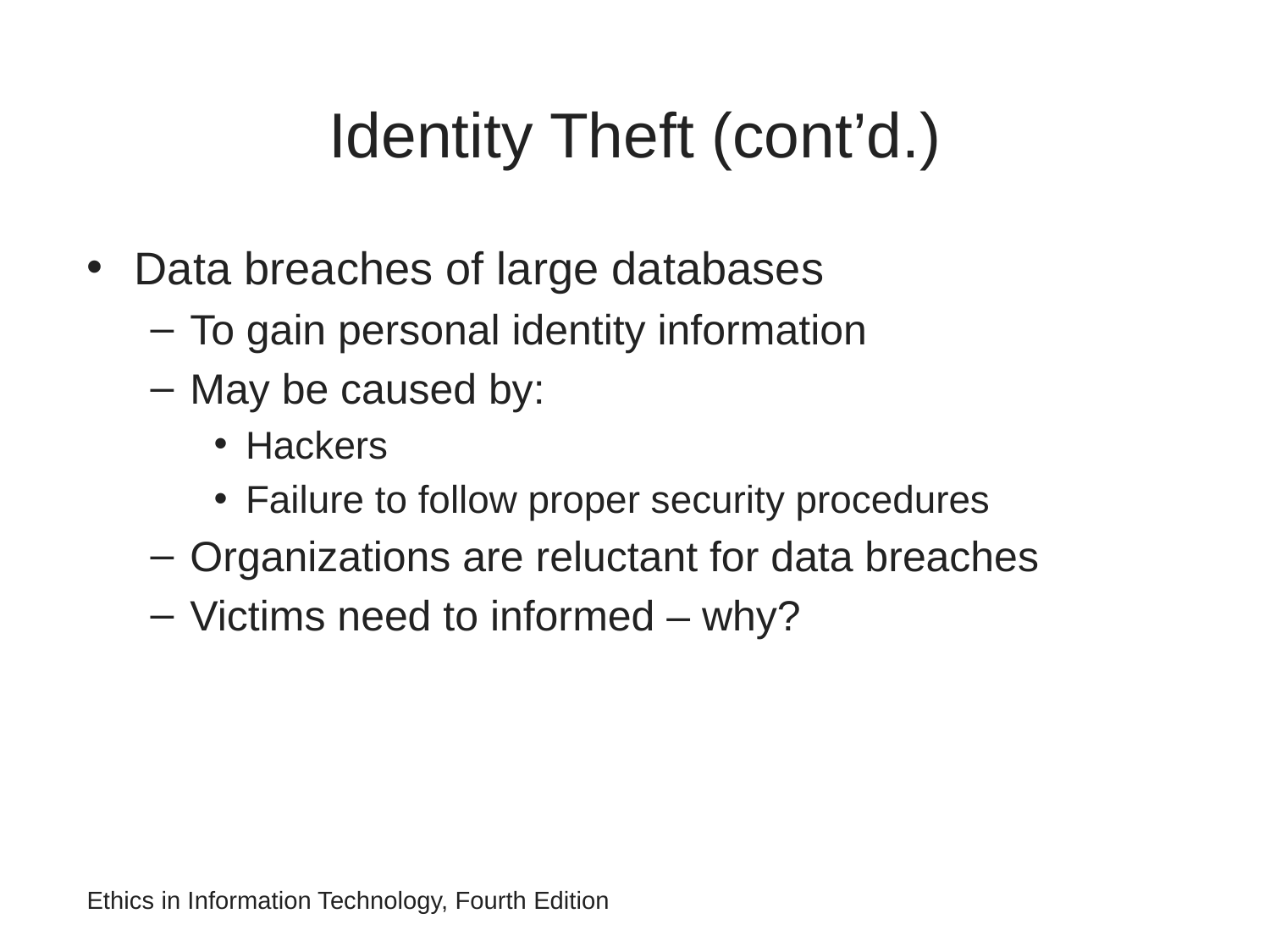

# Identity Theft (cont’d.)
Data breaches of large databases
To gain personal identity information
May be caused by:
Hackers
Failure to follow proper security procedures
Organizations are reluctant for data breaches
Victims need to informed – why?
Ethics in Information Technology, Fourth Edition